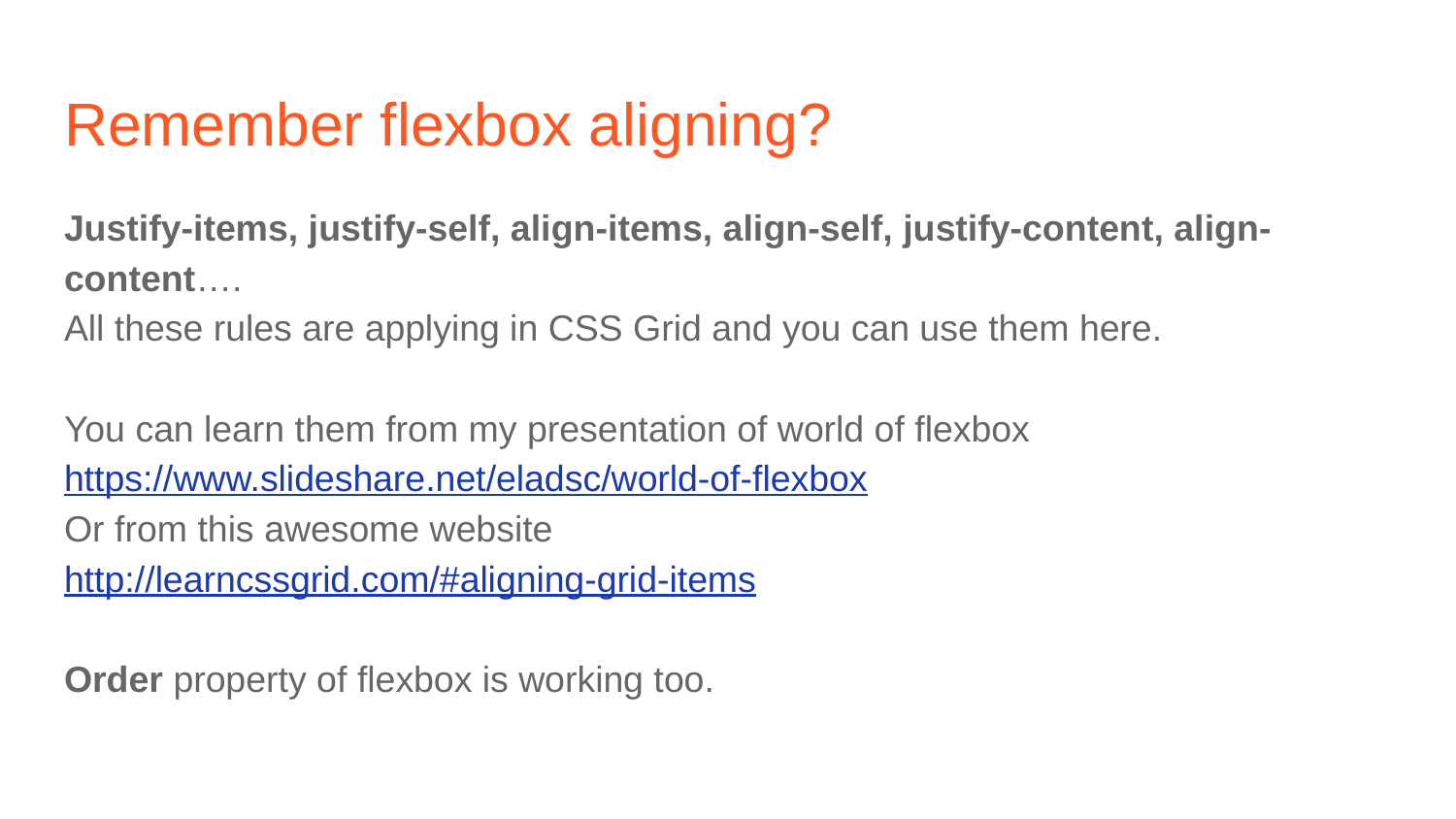

# Remember flexbox aligning?
Justify-items, justify-self, align-items, align-self, justify-content, align-content….
All these rules are applying in CSS Grid and you can use them here.

You can learn them from my presentation of world of flexbox
https://www.slideshare.net/eladsc/world-of-flexbox
Or from this awesome website
http://learncssgrid.com/#aligning-grid-items

Order property of flexbox is working too.